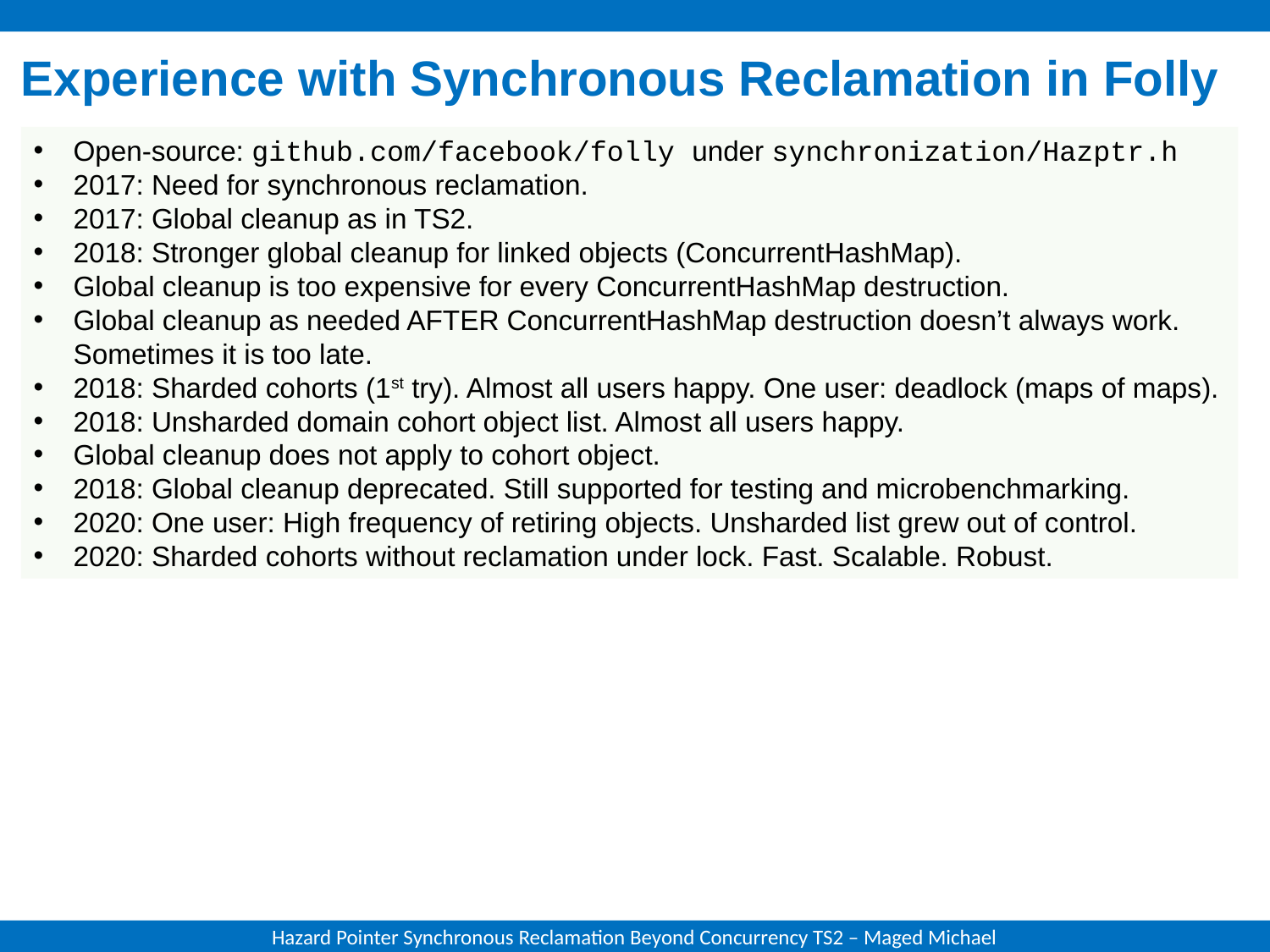

# Experience with Synchronous Reclamation in Folly
Open-source: github.com/facebook/folly under synchronization/Hazptr.h
2017: Need for synchronous reclamation.
2017: Global cleanup as in TS2.
2018: Stronger global cleanup for linked objects (ConcurrentHashMap).
Global cleanup is too expensive for every ConcurrentHashMap destruction.
Global cleanup as needed AFTER ConcurrentHashMap destruction doesn’t always work. Sometimes it is too late.
2018: Sharded cohorts (1st try). Almost all users happy. One user: deadlock (maps of maps).
2018: Unsharded domain cohort object list. Almost all users happy.
Global cleanup does not apply to cohort object.
2018: Global cleanup deprecated. Still supported for testing and microbenchmarking.
2020: One user: High frequency of retiring objects. Unsharded list grew out of control.
2020: Sharded cohorts without reclamation under lock. Fast. Scalable. Robust.
Hazard Pointer Synchronous Reclamation Beyond Concurrency TS2 – Maged Michael
26